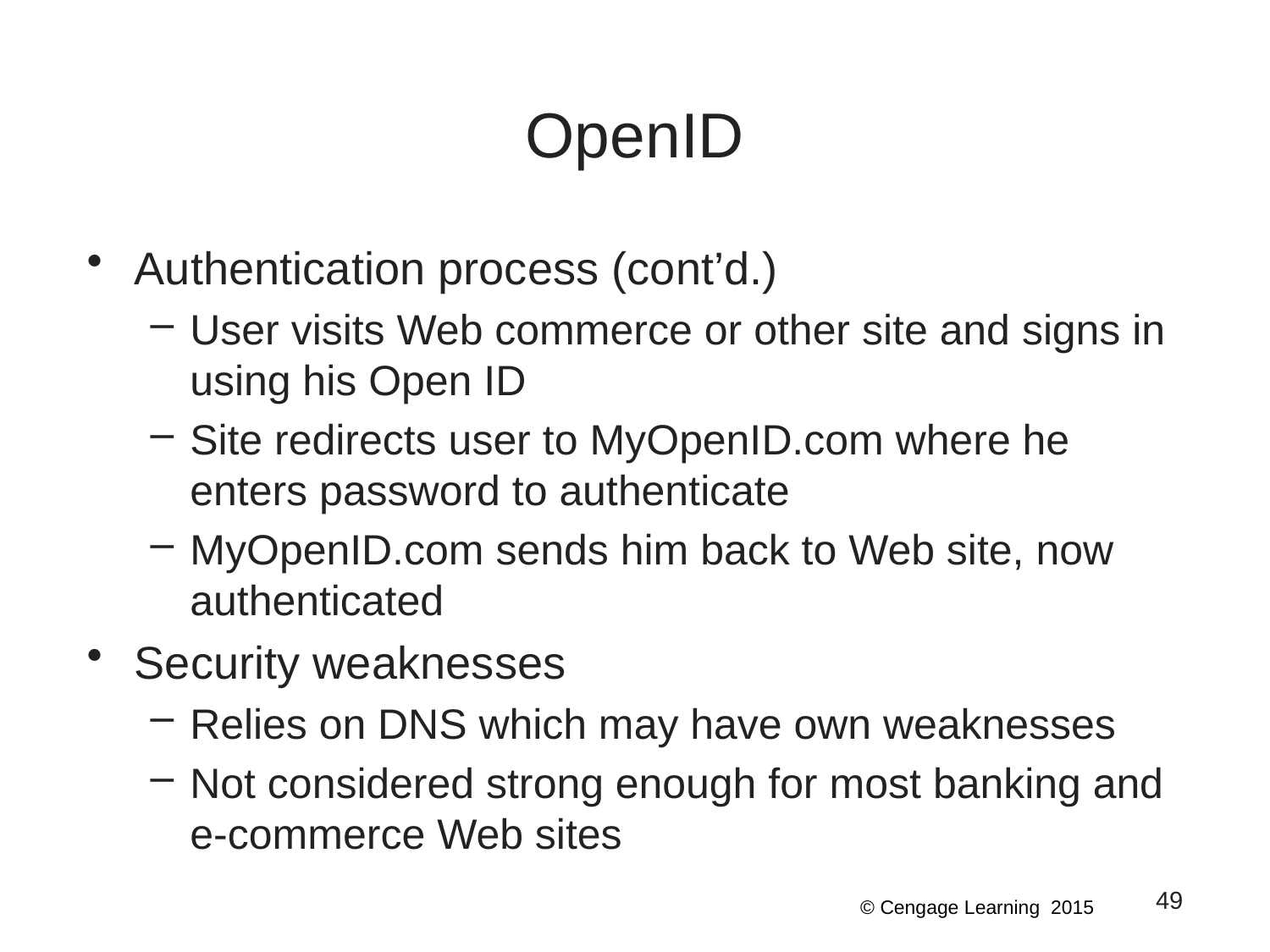

# OpenID
Authentication process (cont’d.)
User visits Web commerce or other site and signs in using his Open ID
Site redirects user to MyOpenID.com where he enters password to authenticate
MyOpenID.com sends him back to Web site, now authenticated
Security weaknesses
Relies on DNS which may have own weaknesses
Not considered strong enough for most banking and e-commerce Web sites
49